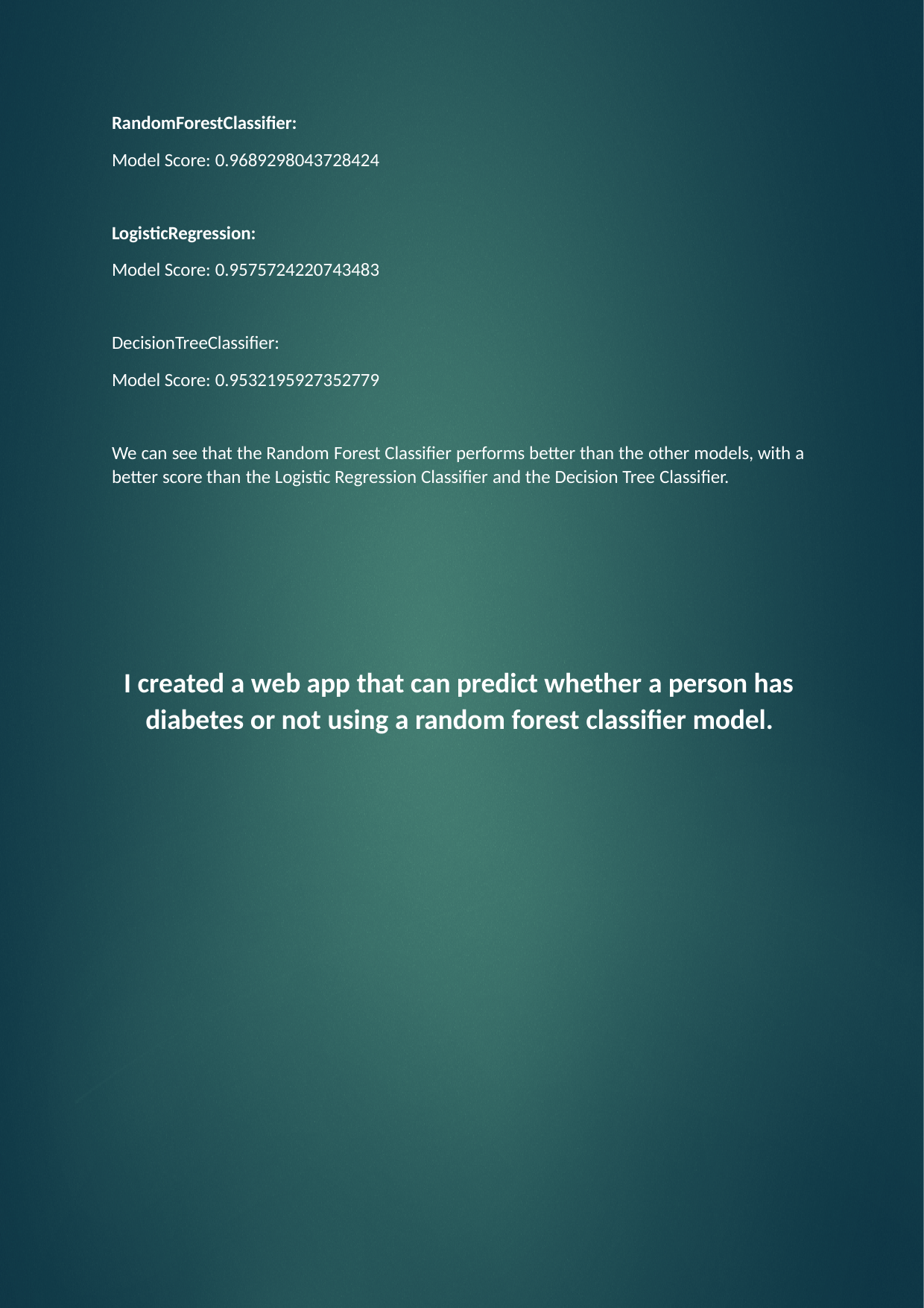

RandomForestClassifier:
Model Score: 0.9689298043728424

LogisticRegression:
Model Score: 0.9575724220743483

DecisionTreeClassifier:
Model Score: 0.9532195927352779

We can see that the Random Forest Classifier performs better than the other models, with a  better score than the Logistic Regression Classifier and the Decision Tree Classifier.
I created a web app that can predict whether a person has  diabetes or not using a random forest classifier model.